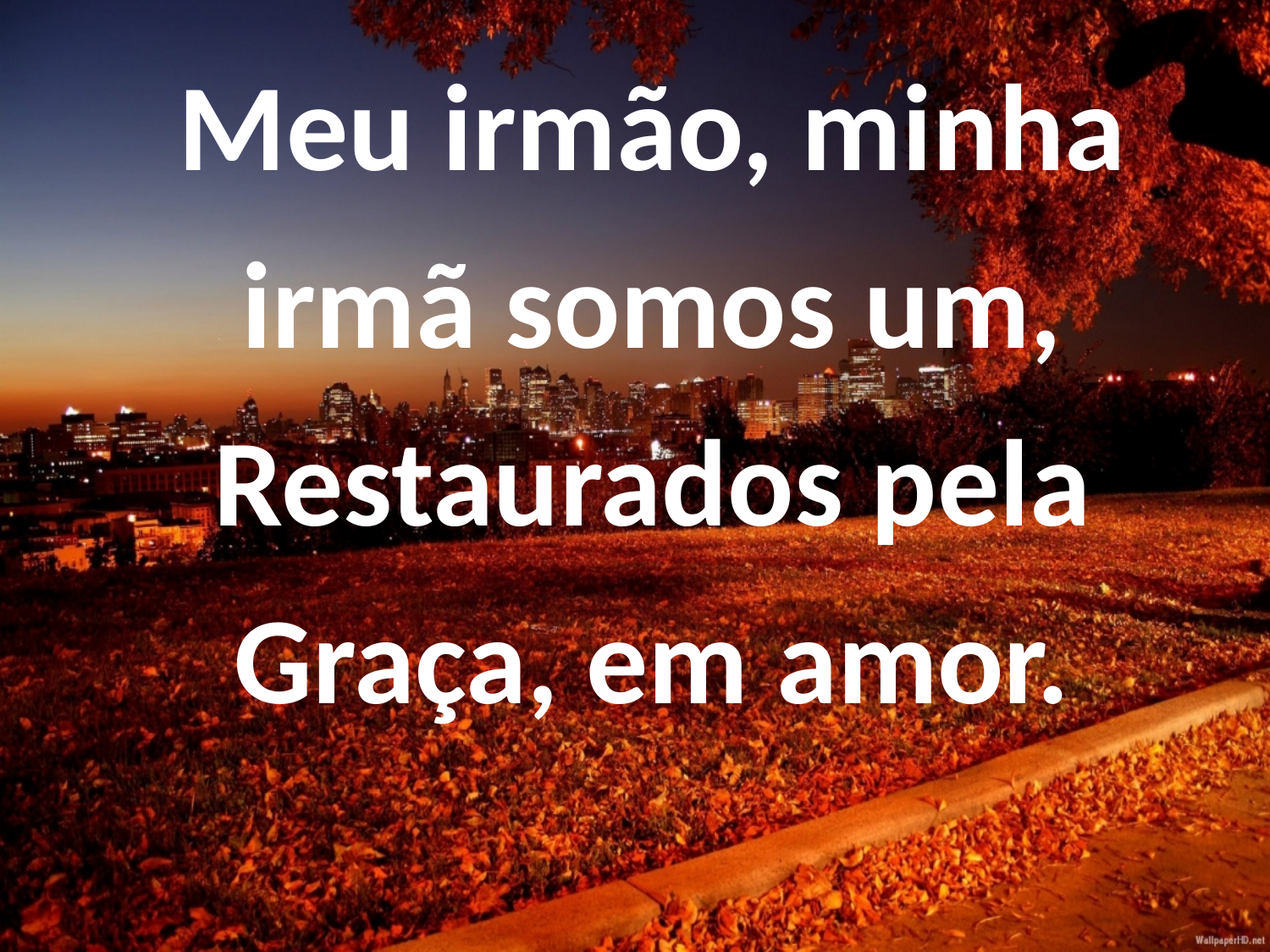

Meu irmão, minha irmã somos um,
Restaurados pela
Graça, em amor.